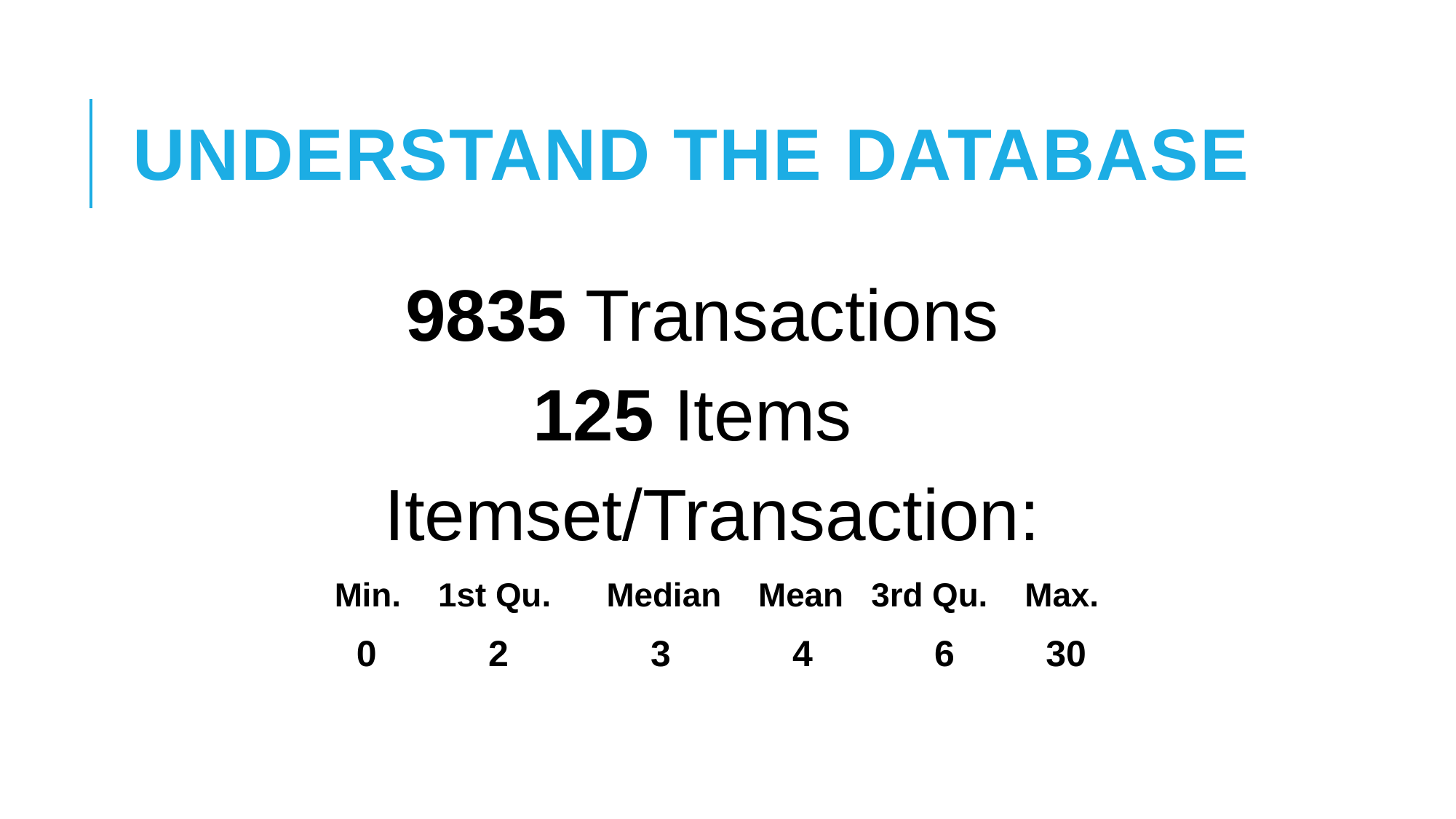

# Understand THE Database
9835 Transactions
125 Items
Itemset/Transaction:
   Min.    1st Qu.      Median    Mean   3rd Qu.    Max.
    0           2              3            4            6         30